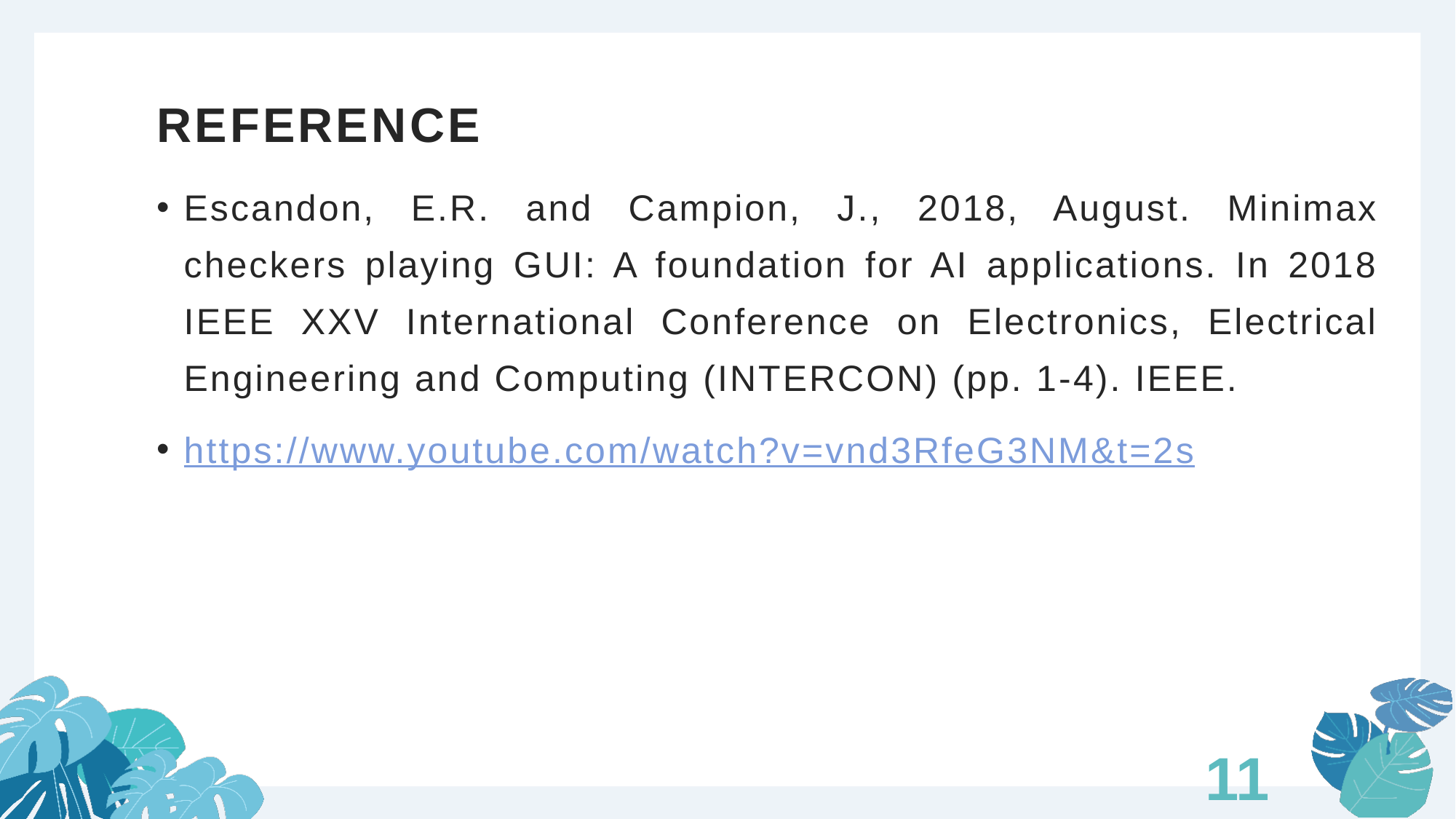

# REFERENCE
Escandon, E.R. and Campion, J., 2018, August. Minimax checkers playing GUI: A foundation for AI applications. In 2018 IEEE XXV International Conference on Electronics, Electrical Engineering and Computing (INTERCON) (pp. 1-4). IEEE.
https://www.youtube.com/watch?v=vnd3RfeG3NM&t=2s

11